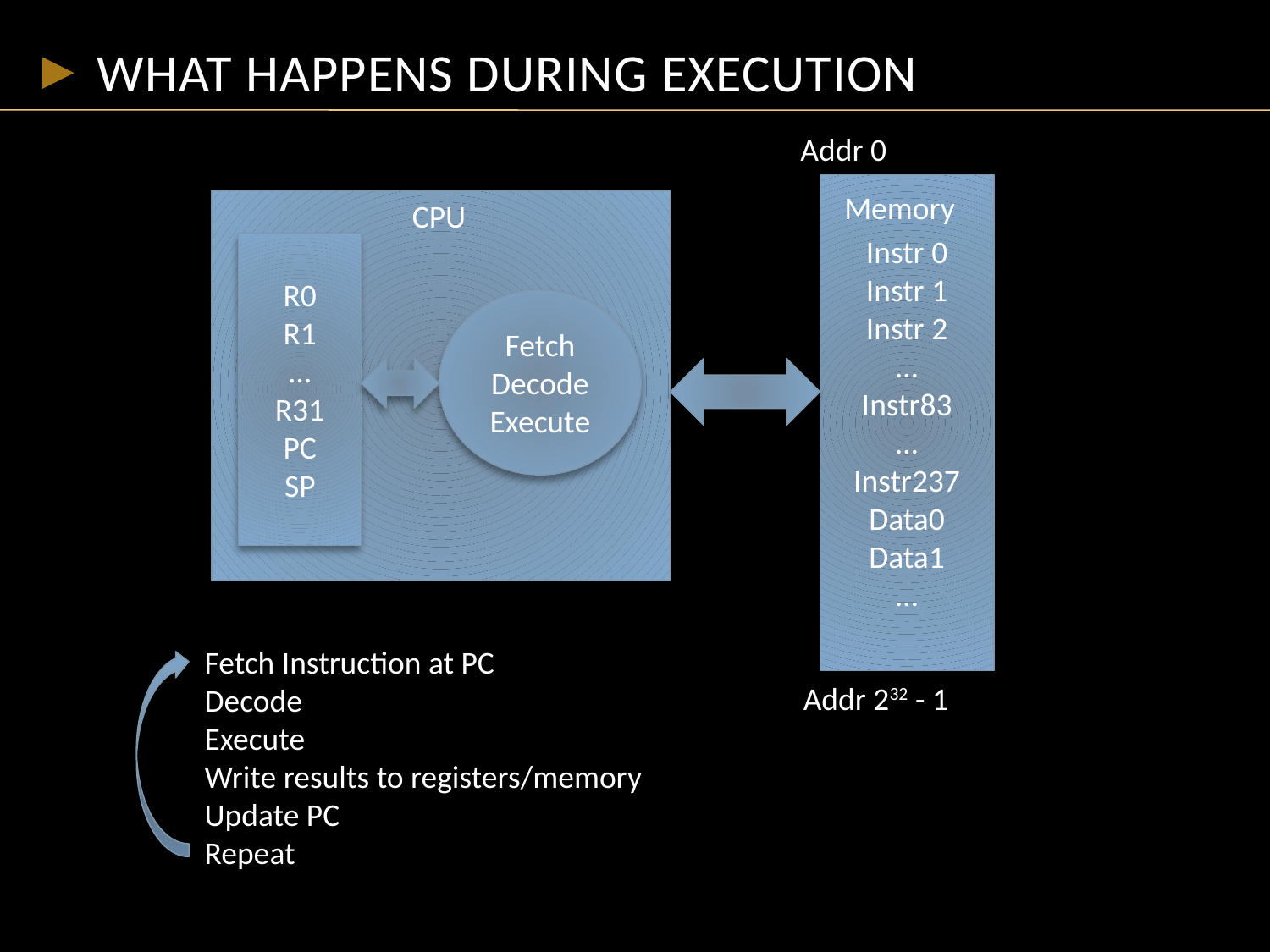

# What happens during execution
Addr 0
Instr 0
Instr 1
Instr 2
…
Instr83
…
Instr237
Data0
Data1
…
Memory

CPU
R0
R1
…
R31
PC
SP
Fetch
Decode
Execute

Fetch Instruction at PC
Decode
Execute
Write results to registers/memory
Update PC
Repeat

Addr 232 - 1